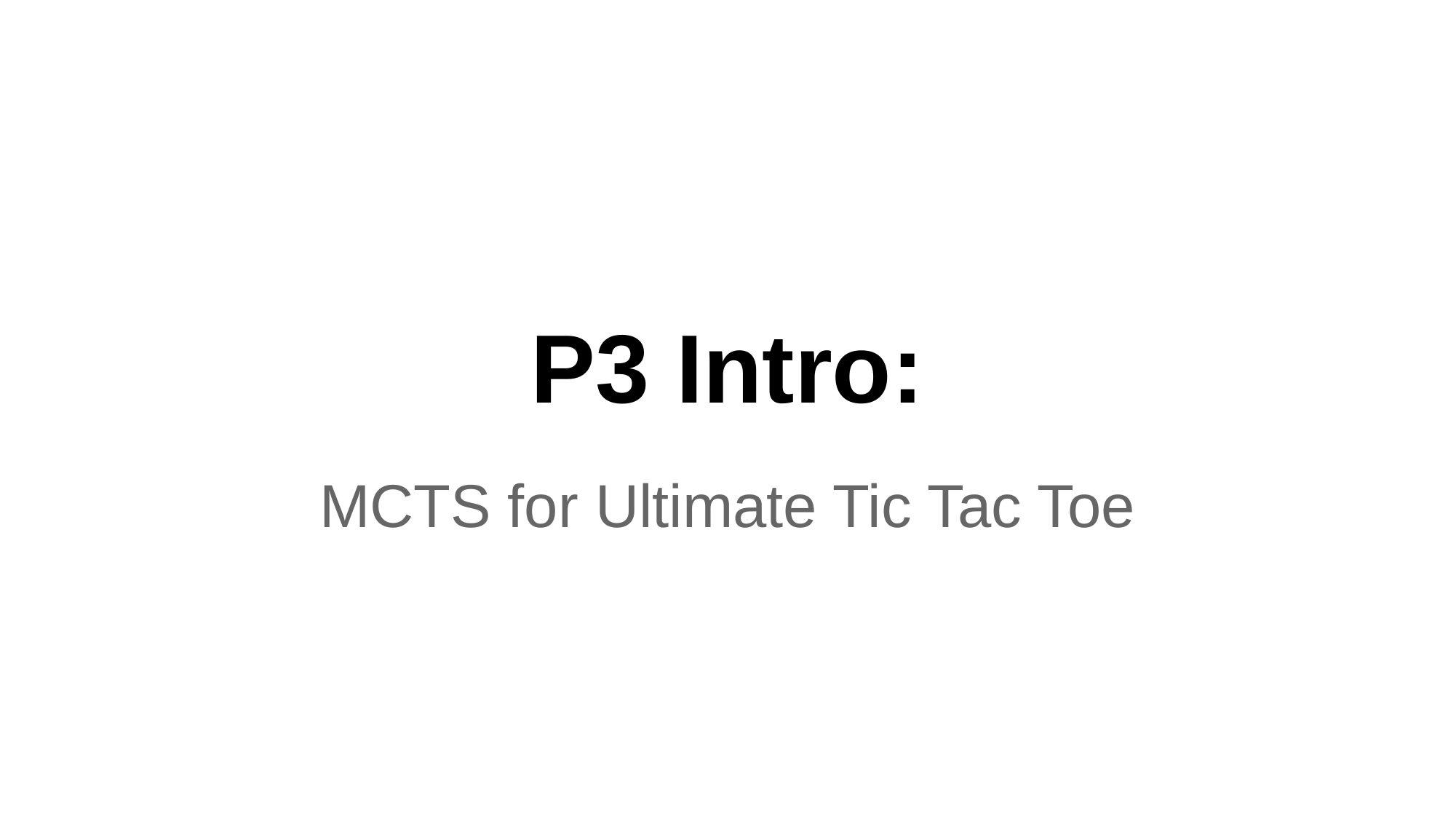

# P3 Intro:
MCTS for Ultimate Tic Tac Toe